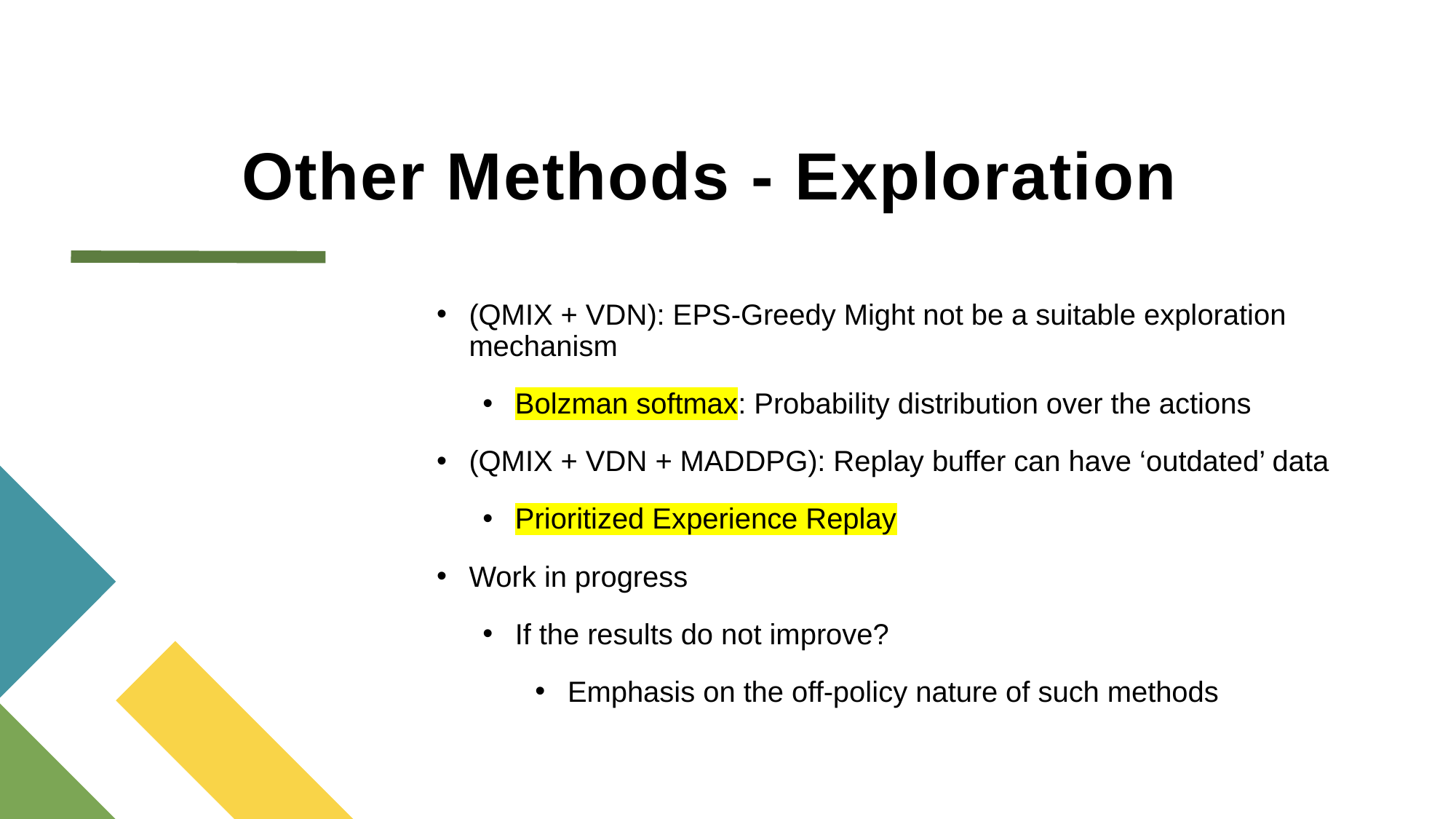

# Other Methods - Exploration
(QMIX + VDN): EPS-Greedy Might not be a suitable exploration mechanism
Bolzman softmax: Probability distribution over the actions
(QMIX + VDN + MADDPG): Replay buffer can have ‘outdated’ data
Prioritized Experience Replay
Work in progress
If the results do not improve?
Emphasis on the off-policy nature of such methods